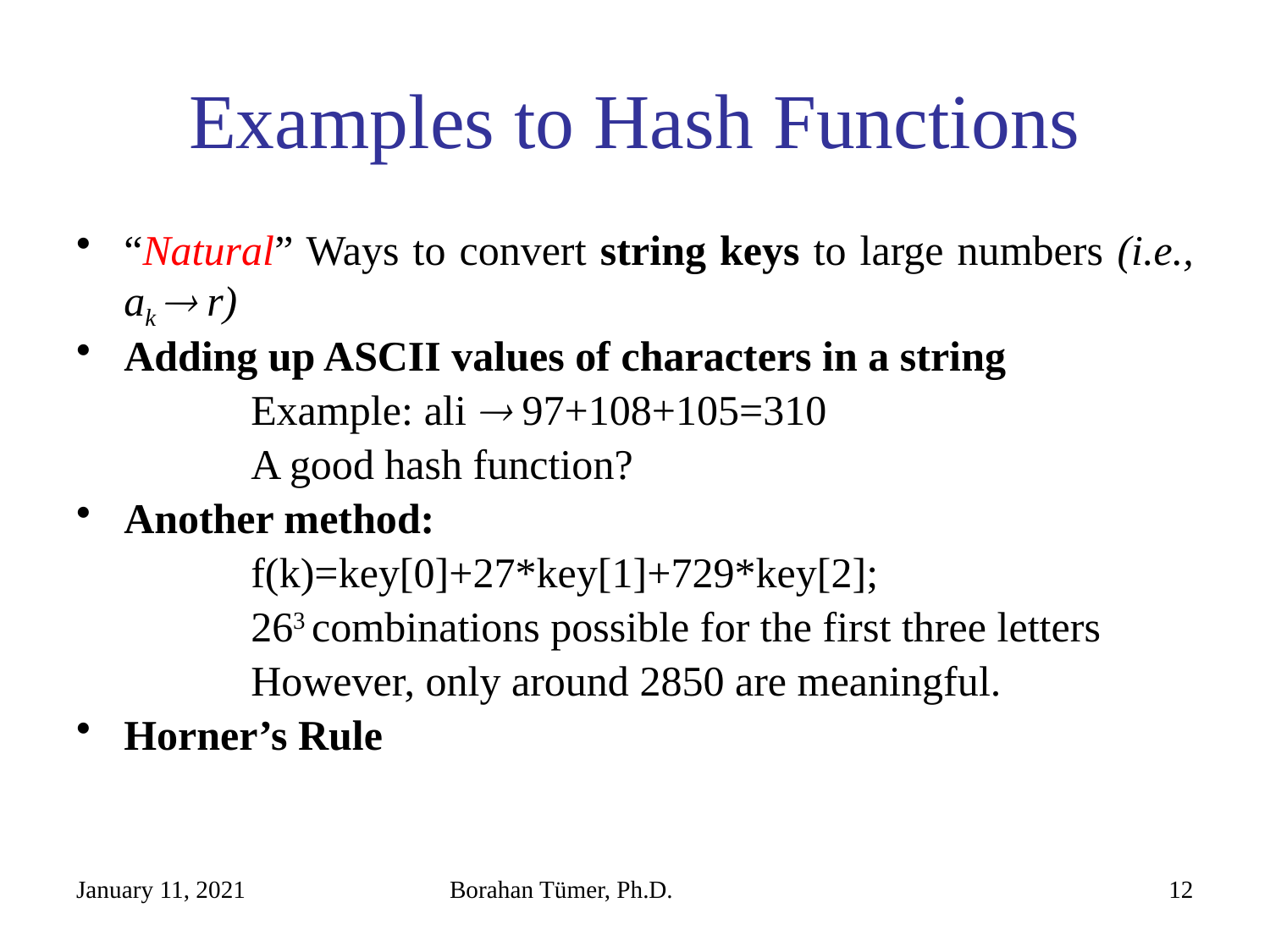

# Examples to Hash Functions
“Natural” Ways to convert string keys to large numbers (i.e., ak → r)
Adding up ASCII values of characters in a string
    		Example: ali → 97+108+105=310
		A good hash function?
Another method:
		f(k)=key[0]+27*key[1]+729*key[2];
		263 combinations possible for the first three letters
		However, only around 2850 are meaningful.
Horner’s Rule
January 11, 2021
Borahan Tümer, Ph.D.
12